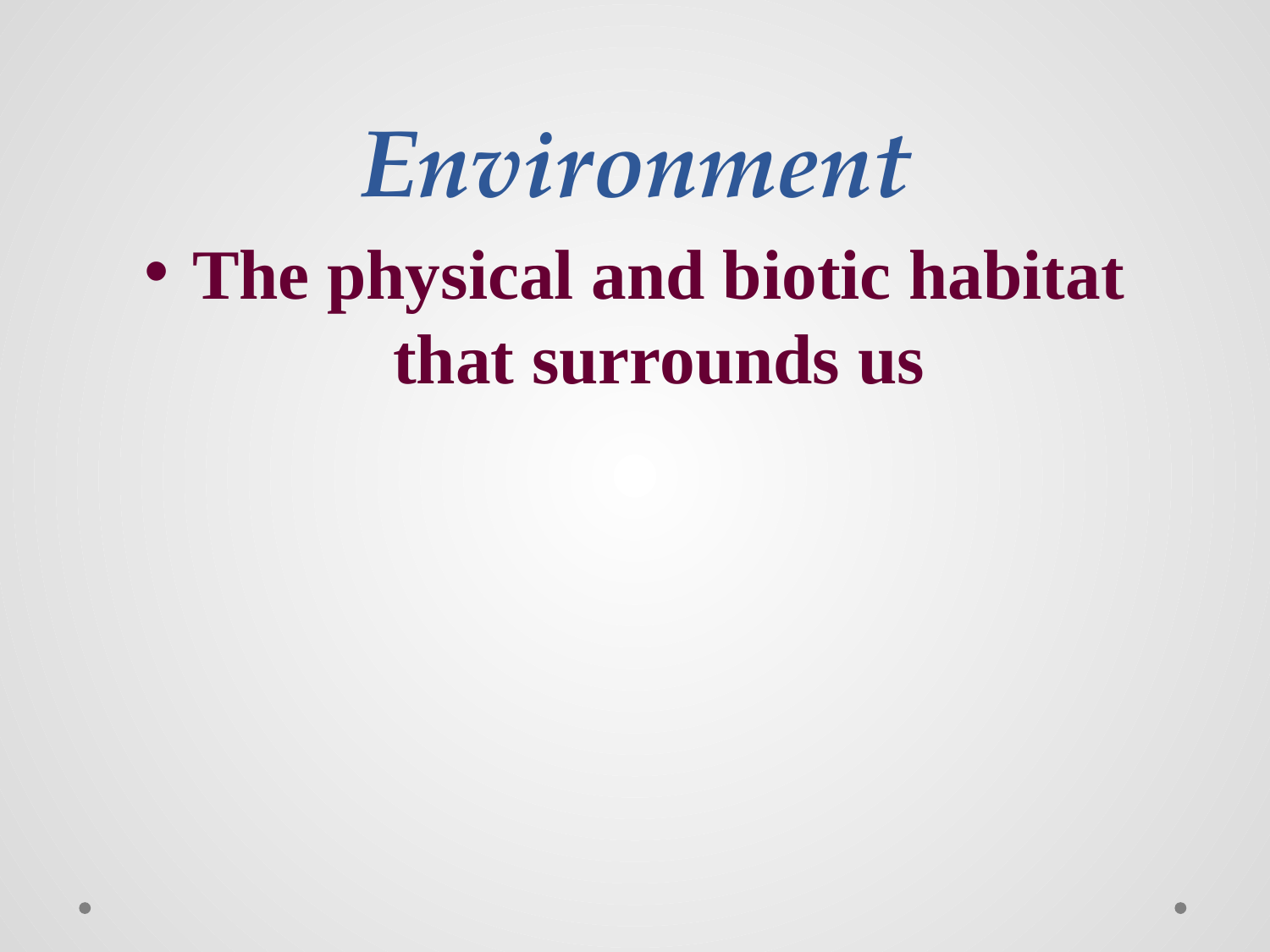

# Environment
The physical and biotic habitat that surrounds us